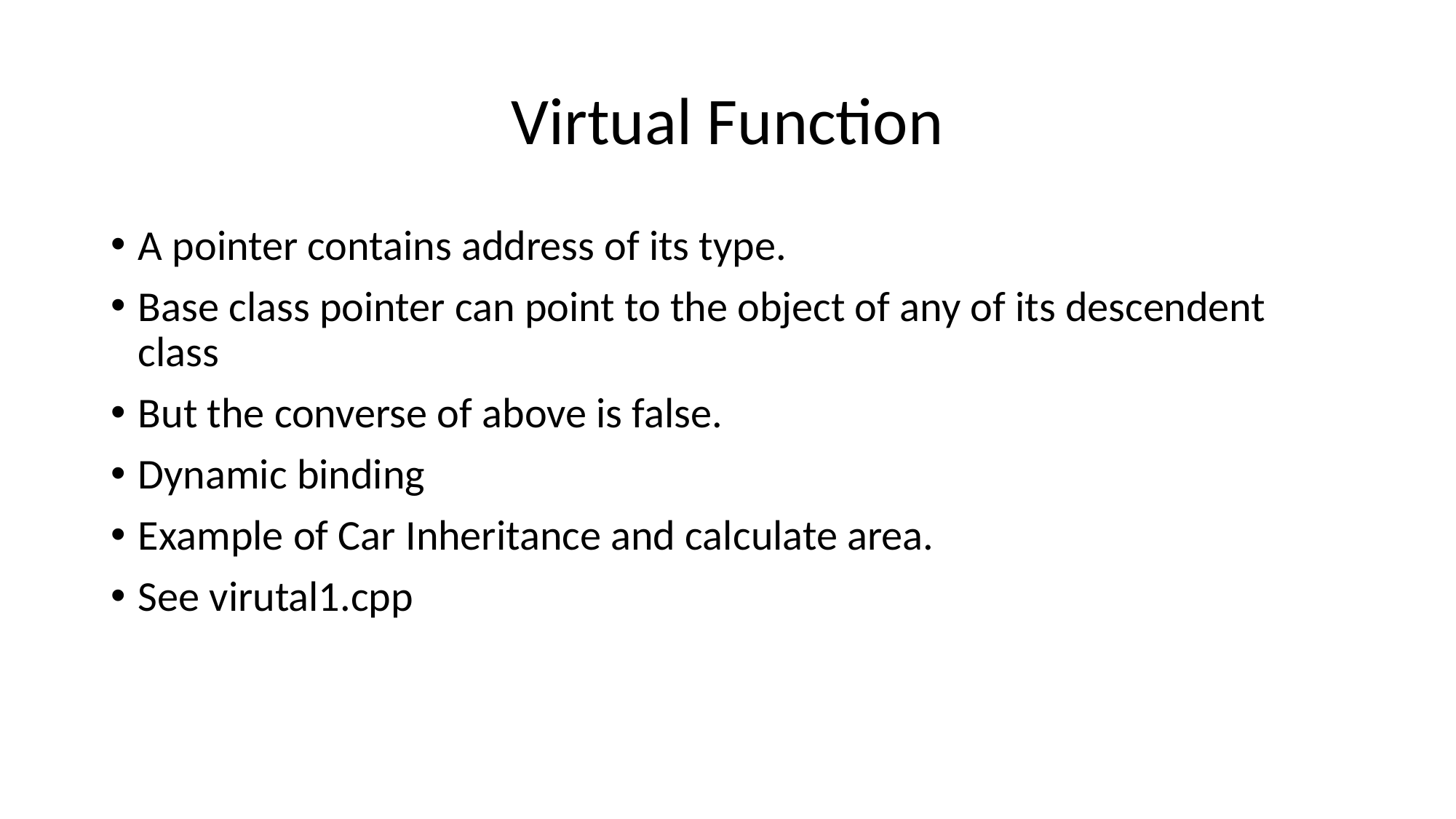

# Virtual Function
A pointer contains address of its type.
Base class pointer can point to the object of any of its descendent class
But the converse of above is false.
Dynamic binding
Example of Car Inheritance and calculate area.
See virutal1.cpp